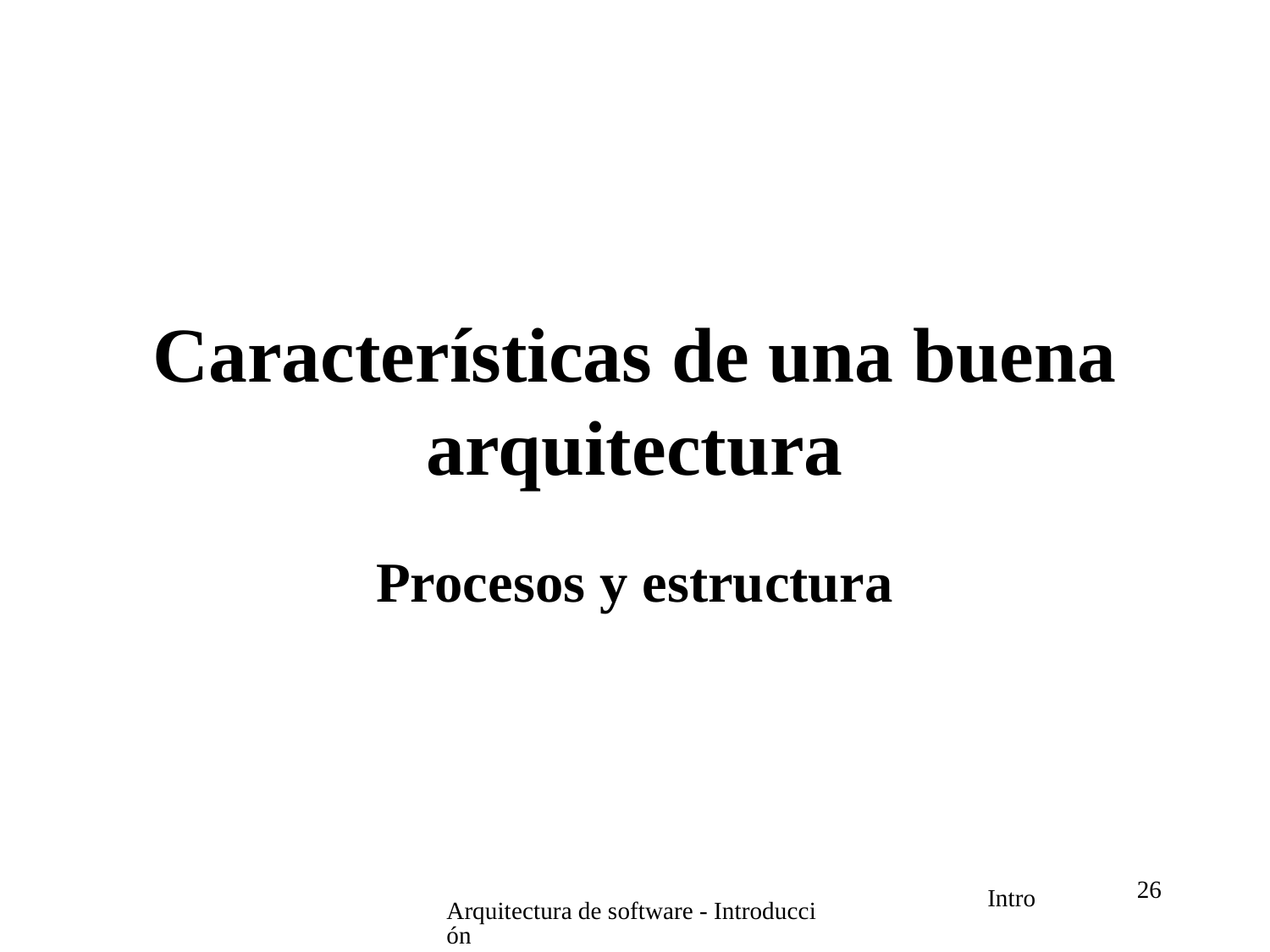

# Características de una buena arquitectura
Procesos y estructura
26
Arquitectura de software - Introducción